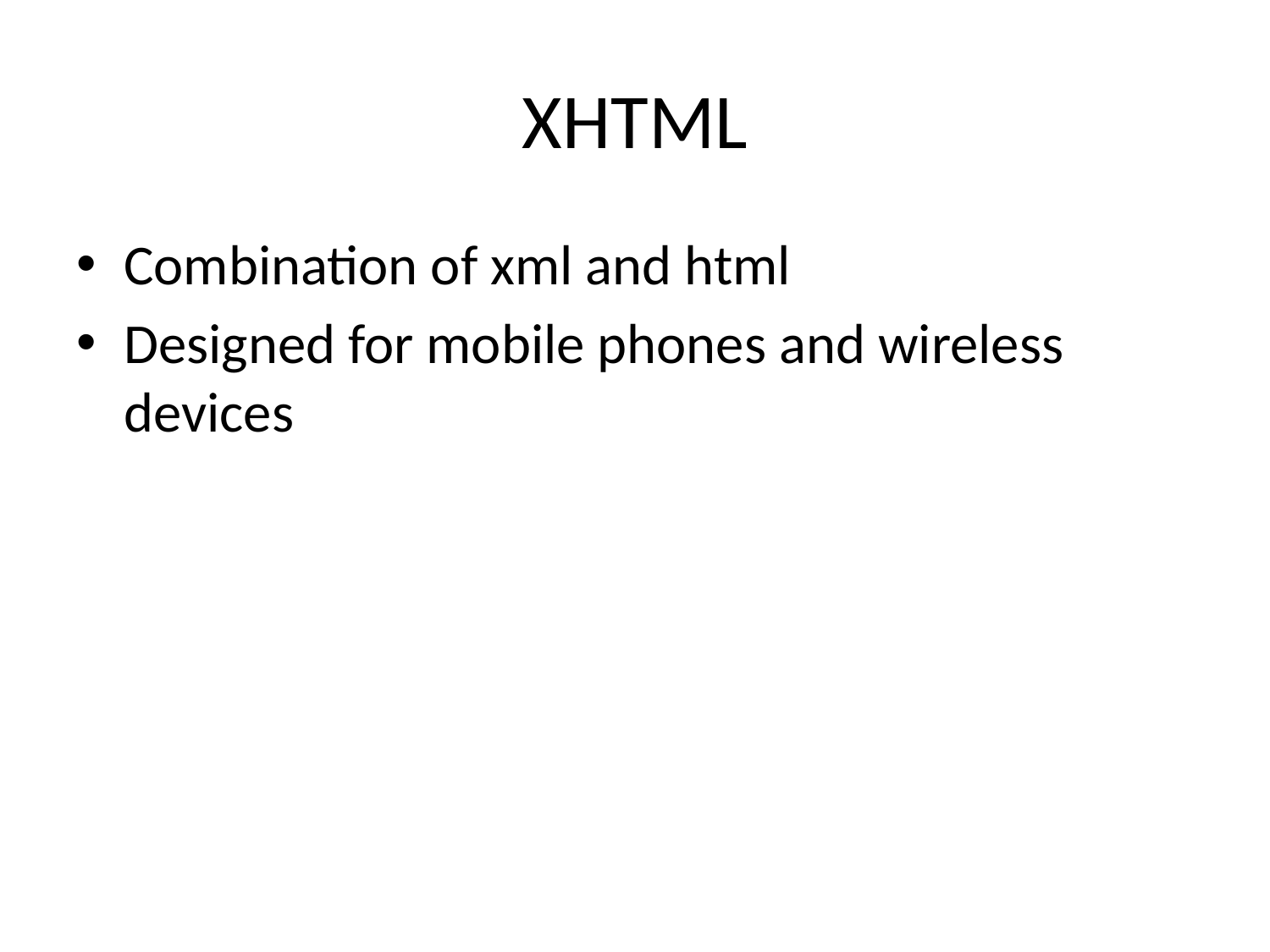

# XHTML
Combination of xml and html
Designed for mobile phones and wireless devices